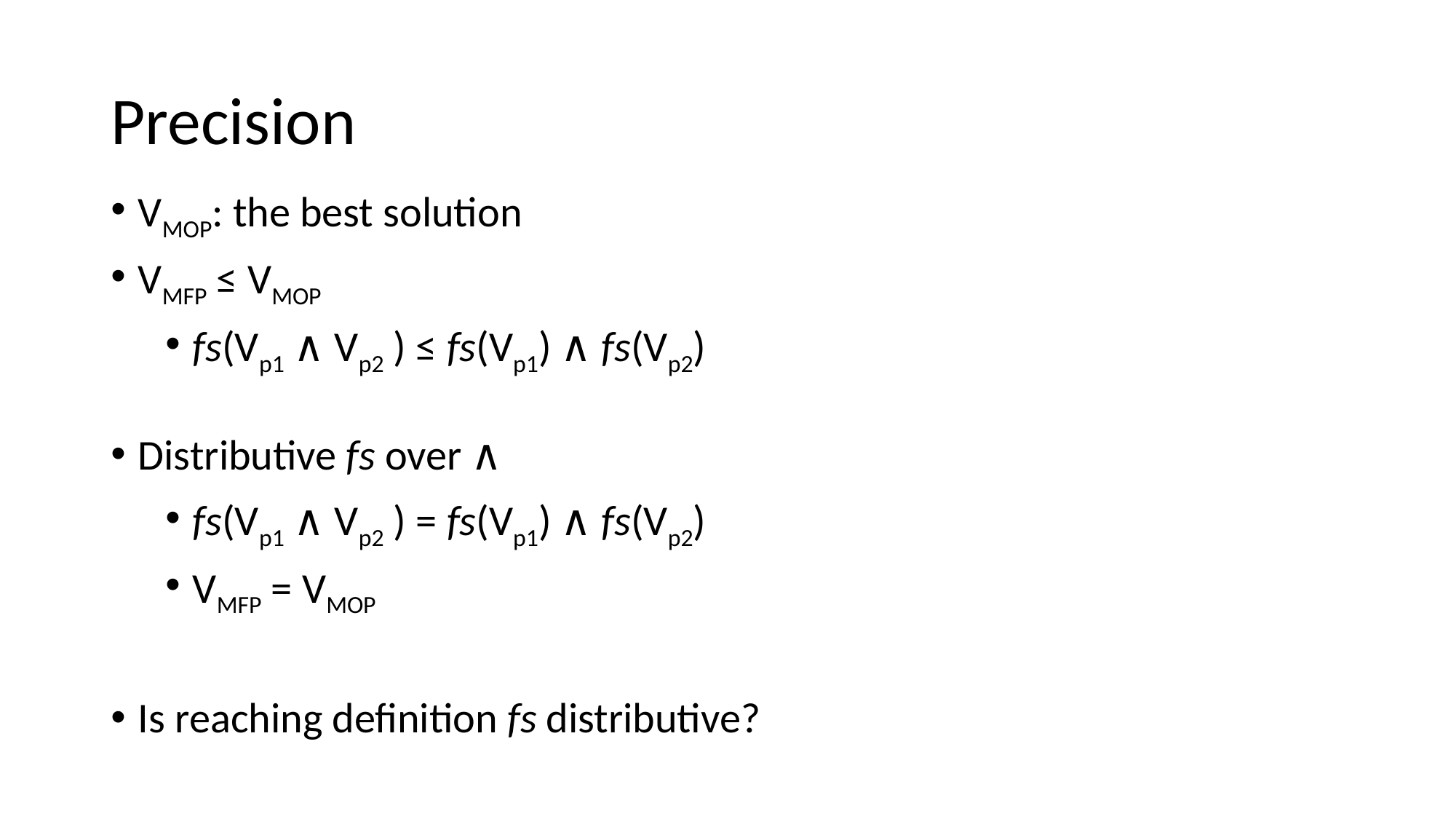

# Precision
VMOP: the best solution
VMFP ≤ VMOP
fs(Vp1 ∧ Vp2 ) ≤ fs(Vp1) ∧ fs(Vp2)
Distributive fs over ∧
fs(Vp1 ∧ Vp2 ) = fs(Vp1) ∧ fs(Vp2)
VMFP = VMOP

Is reaching definition fs distributive?